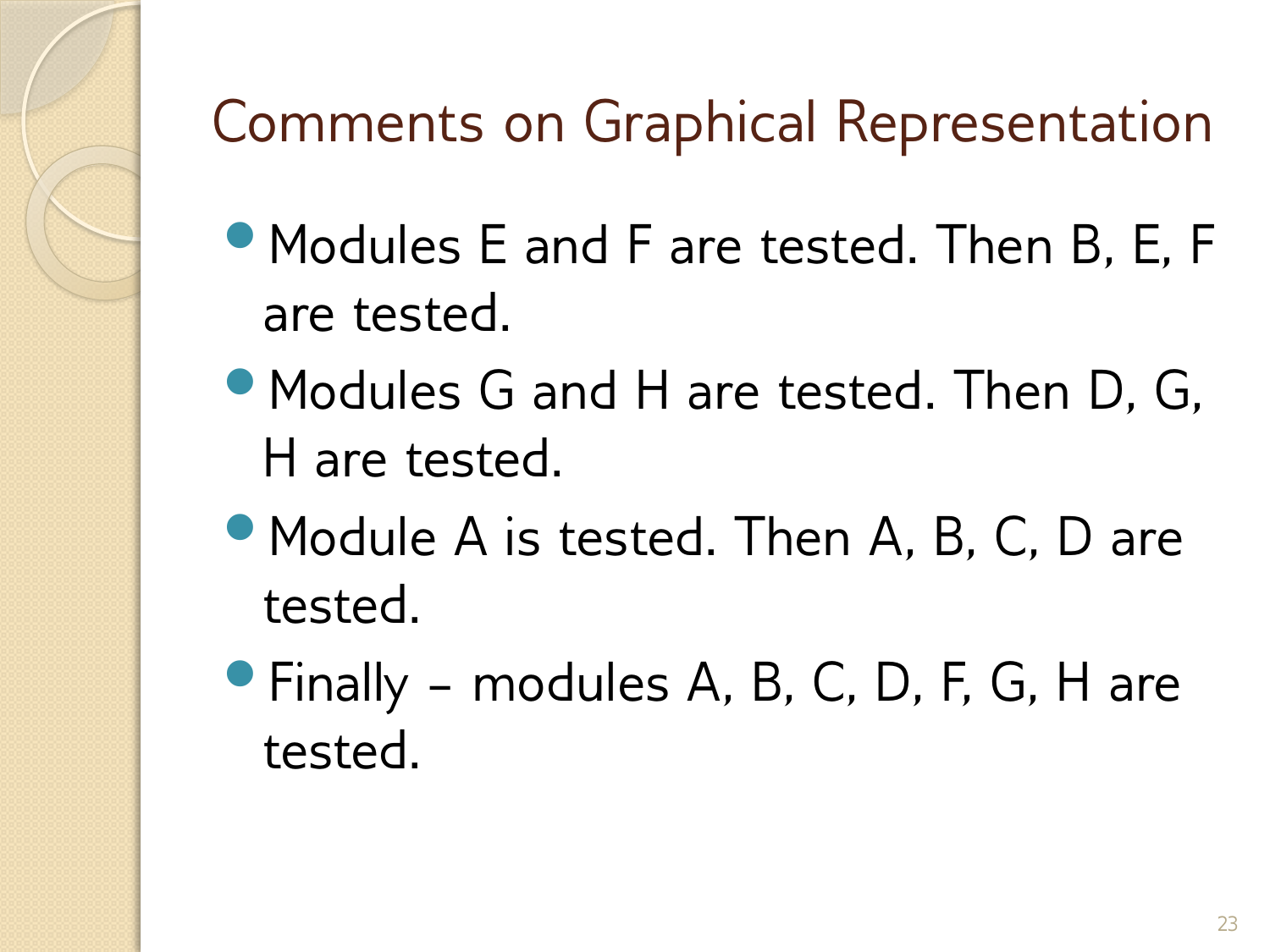

# Comments on Graphical Representation
Modules E and F are tested. Then B, E, F are tested.
Modules G and H are tested. Then D, G, H are tested.
Module A is tested. Then A, B, C, D are tested.
Finally – modules A, B, C, D, F, G, H are tested.

23